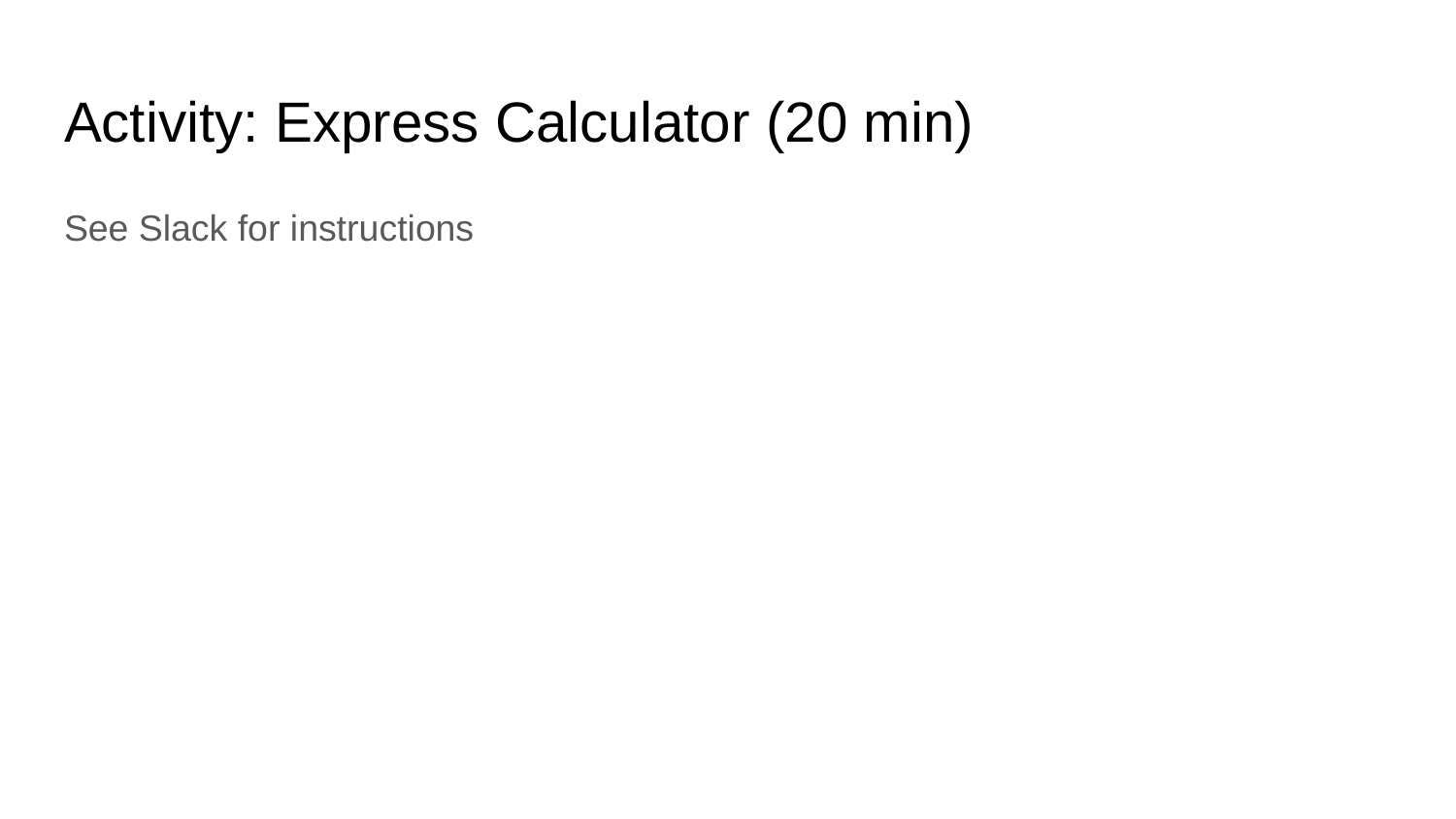

# Activity: Express Calculator (20 min)
See Slack for instructions